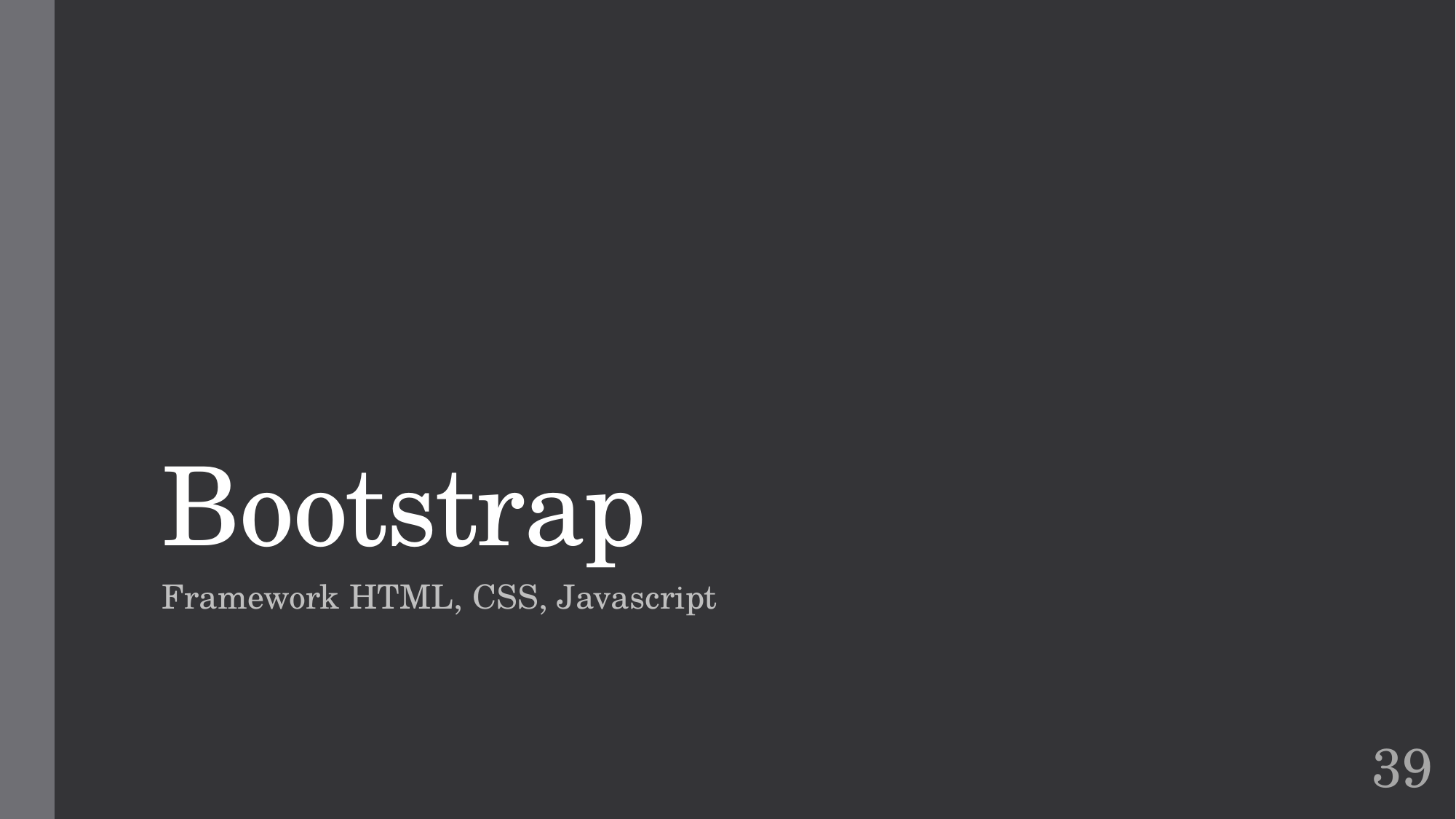

# Bootstrap
Framework HTML, CSS, Javascript
39